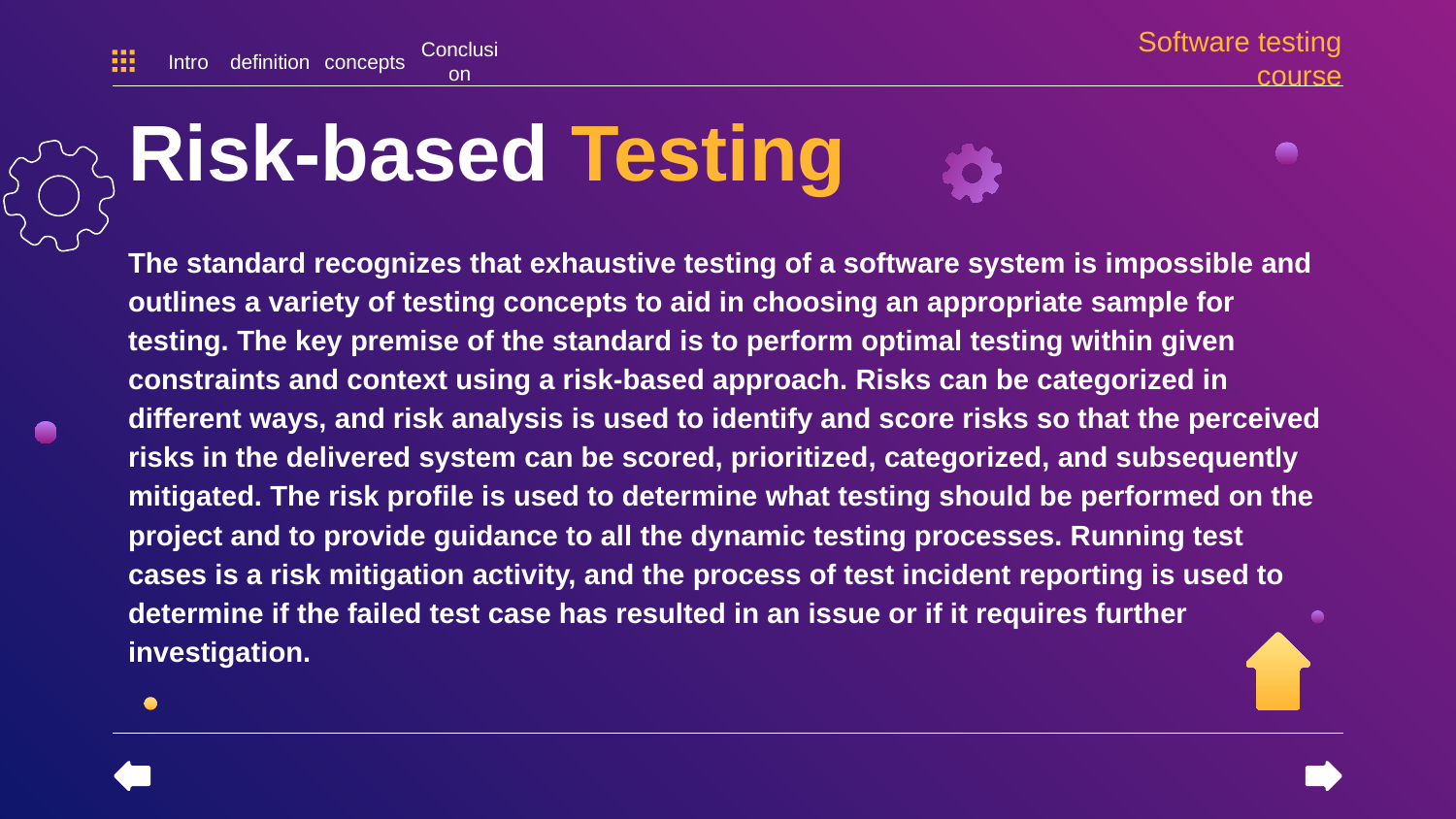

Software testing course
Intro
definition
concepts
Conclusion

# Risk-based Testing

The standard recognizes that exhaustive testing of a software system is impossible and outlines a variety of testing concepts to aid in choosing an appropriate sample for testing. The key premise of the standard is to perform optimal testing within given constraints and context using a risk-based approach. Risks can be categorized in different ways, and risk analysis is used to identify and score risks so that the perceived risks in the delivered system can be scored, prioritized, categorized, and subsequently mitigated. The risk profile is used to determine what testing should be performed on the project and to provide guidance to all the dynamic testing processes. Running test cases is a risk mitigation activity, and the process of test incident reporting is used to determine if the failed test case has resulted in an issue or if it requires further investigation.